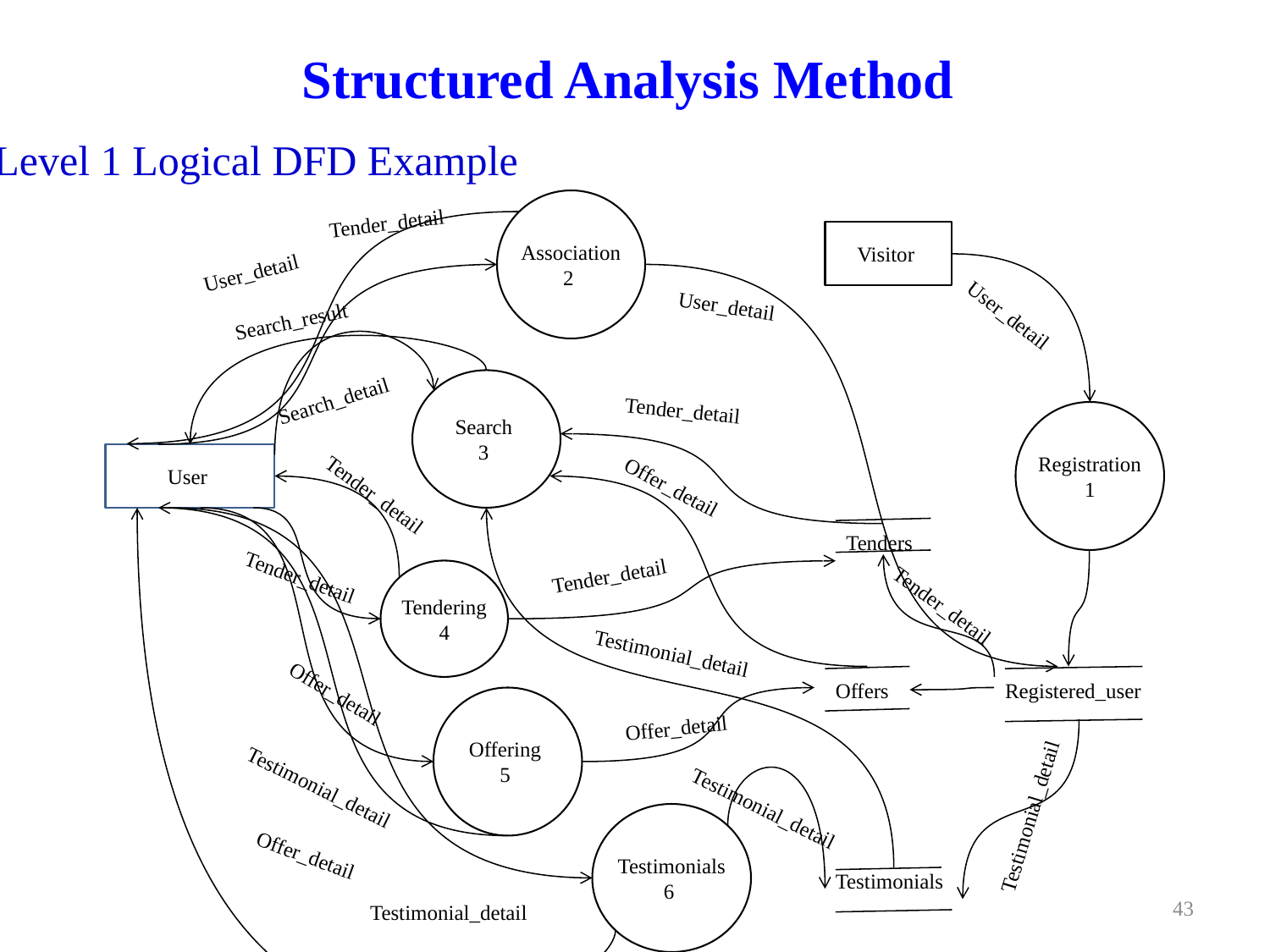

# Structured Analysis Method
Level 1 Logical DFD Example
Association 2
Tender_detail
Visitor
User_detail
User_detail
Search_result
User_detail
Search
3
Search_detail
Tender_detail
Registration 1
User
Offer_detail
Tender_detail
Tenders
Tendering
4
Tender_detail
Tender_detail
Tender_detail
Testimonial_detail
Offers
Registered_user
Offering
5
Offer_detail
Offer_detail
Testimonial_detail
Testimonial_detail
Testimonial_detail
Testimonials 6
Offer_detail
Testimonials
43
Testimonial_detail